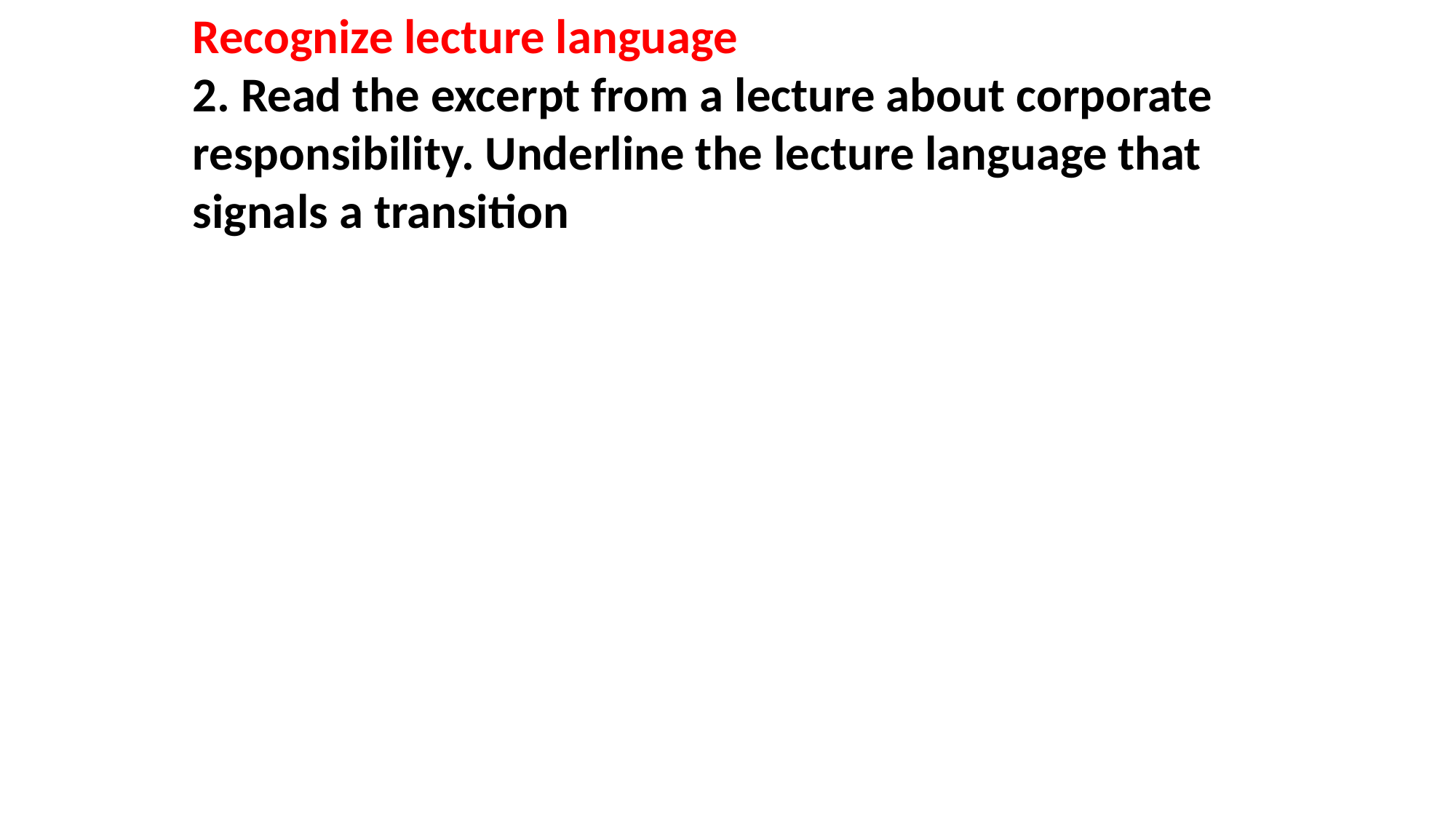

Recognize lecture language
2. Read the excerpt from a lecture about corporate responsibility. Underline the lecture language that signals a transition